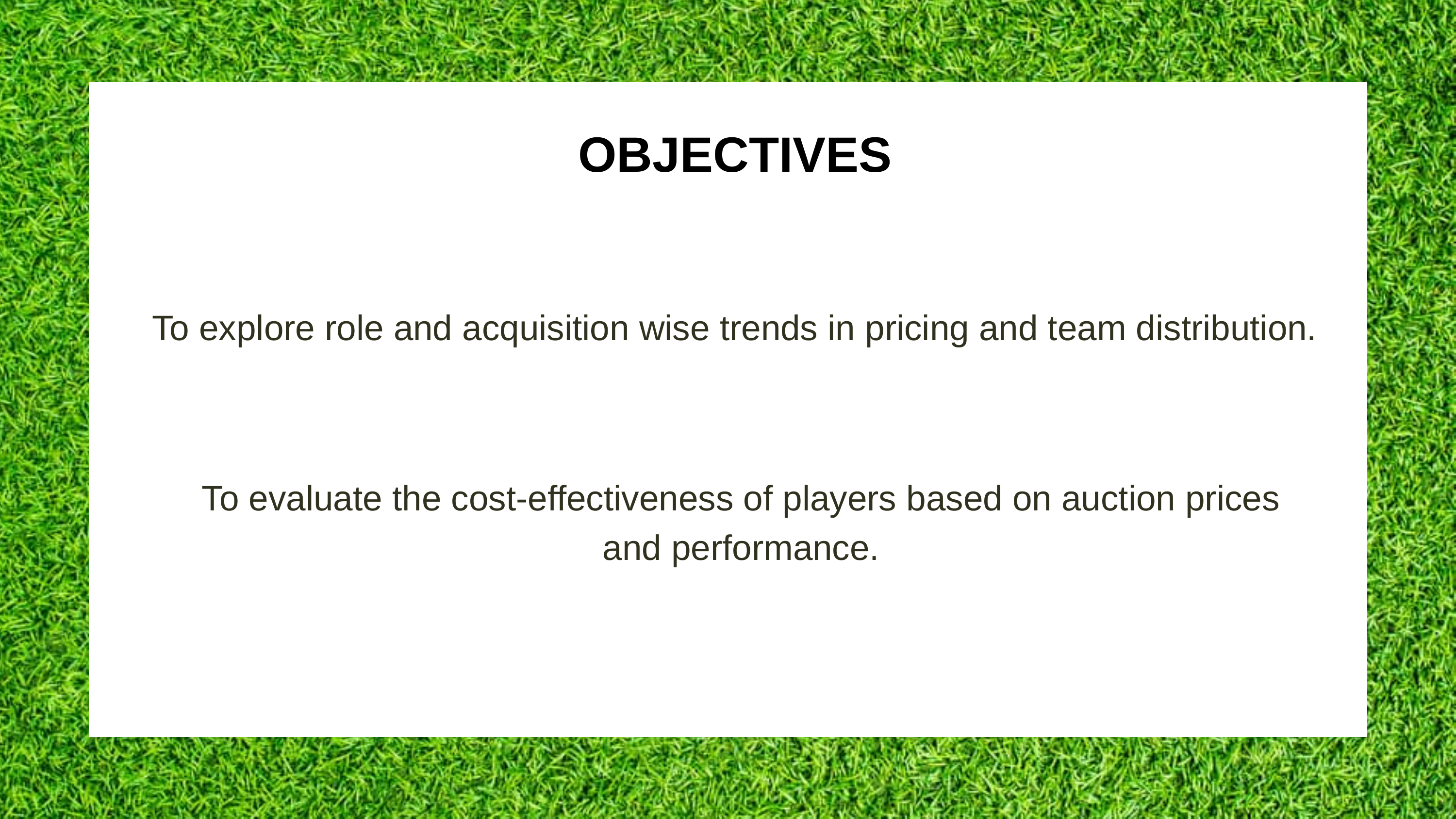

OBJECTIVES
To explore role and acquisition wise trends in pricing and team distribution.
To evaluate the cost-effectiveness of players based on auction prices and performance.